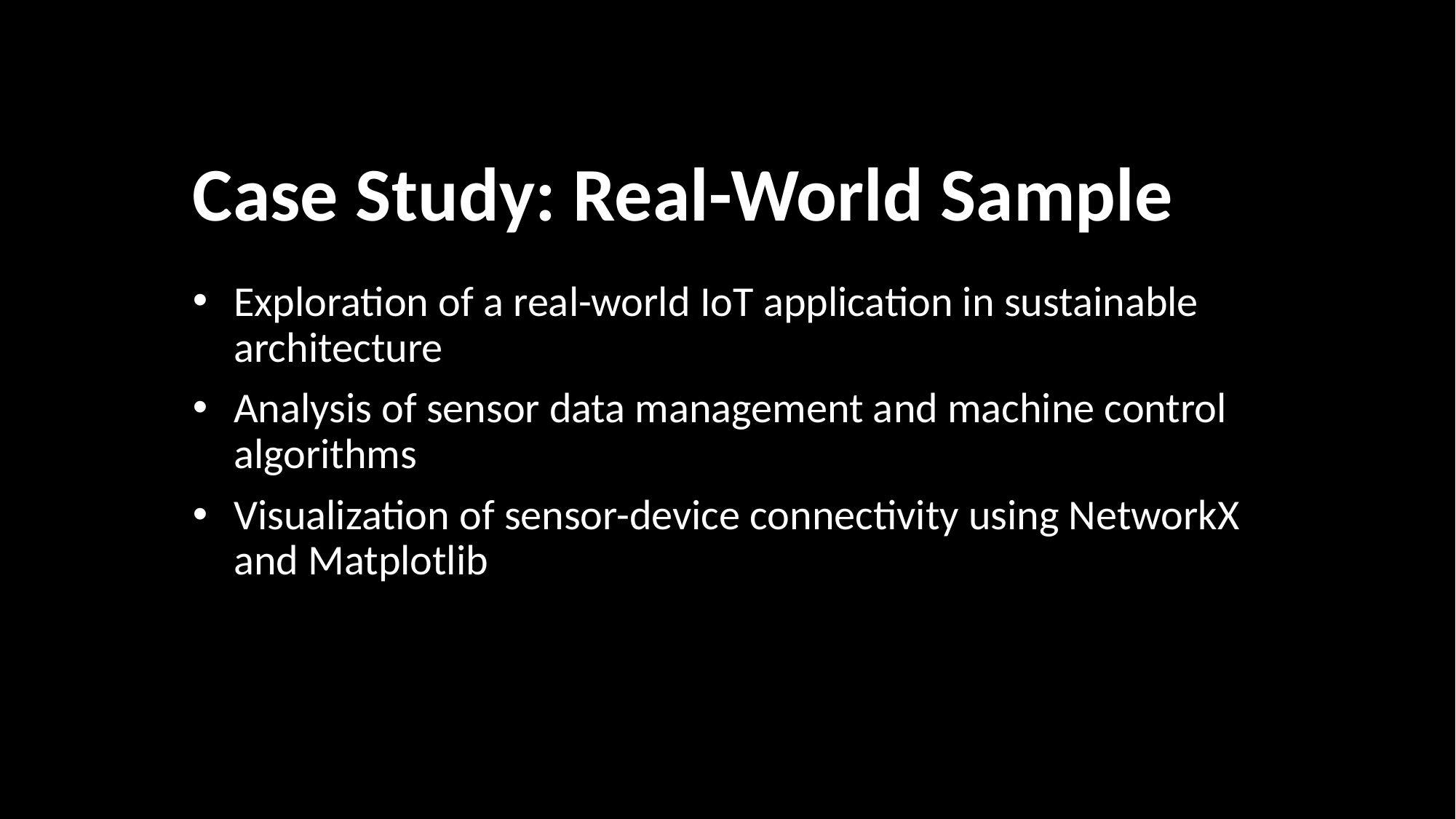

# Case Study: Real-World Sample
Exploration of a real-world IoT application in sustainable architecture
Analysis of sensor data management and machine control algorithms
Visualization of sensor-device connectivity using NetworkX and Matplotlib